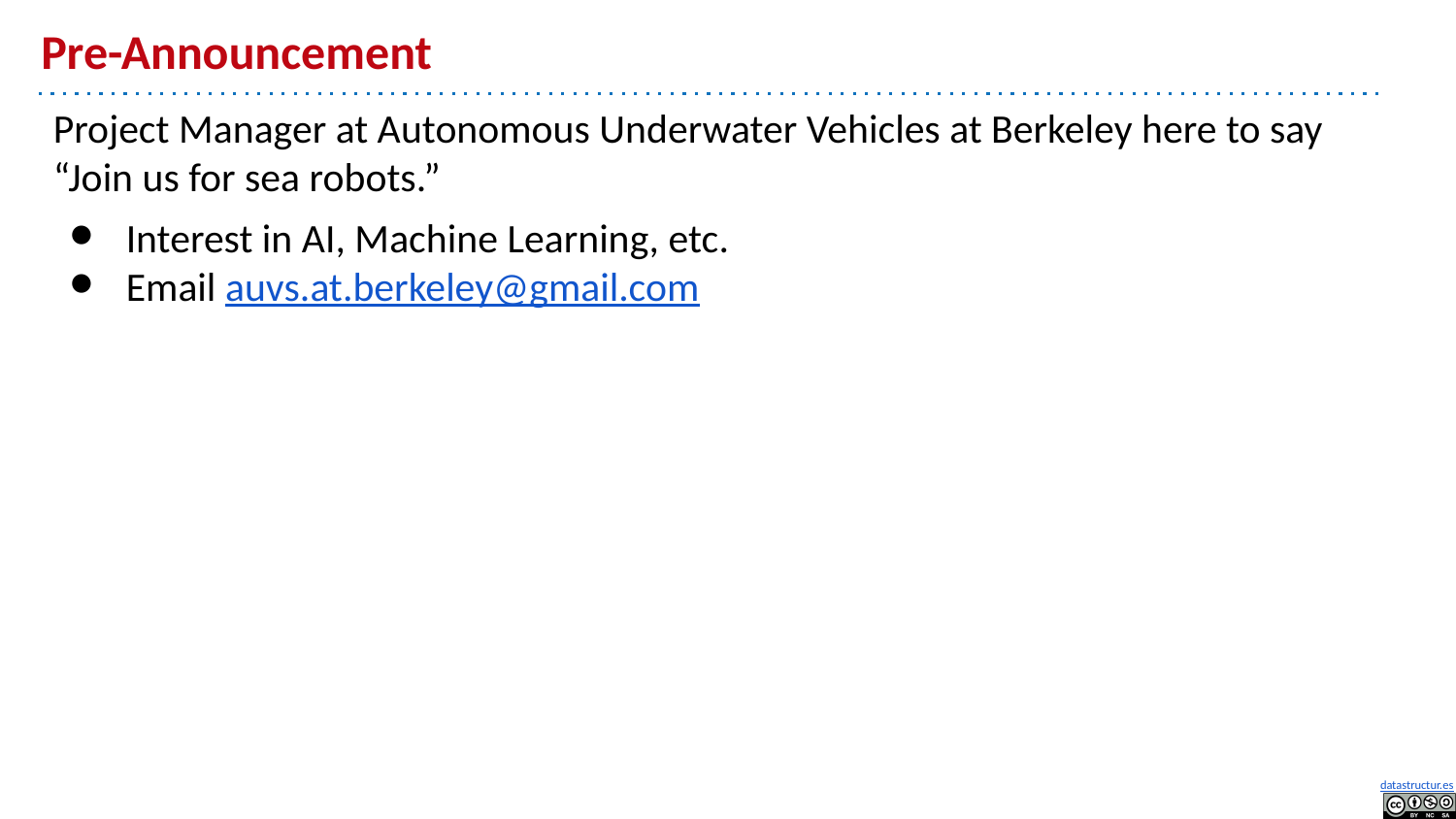

# Pre-Announcement
Project Manager at Autonomous Underwater Vehicles at Berkeley here to say “Join us for sea robots.”
Interest in AI, Machine Learning, etc.
Email auvs.at.berkeley@gmail.com